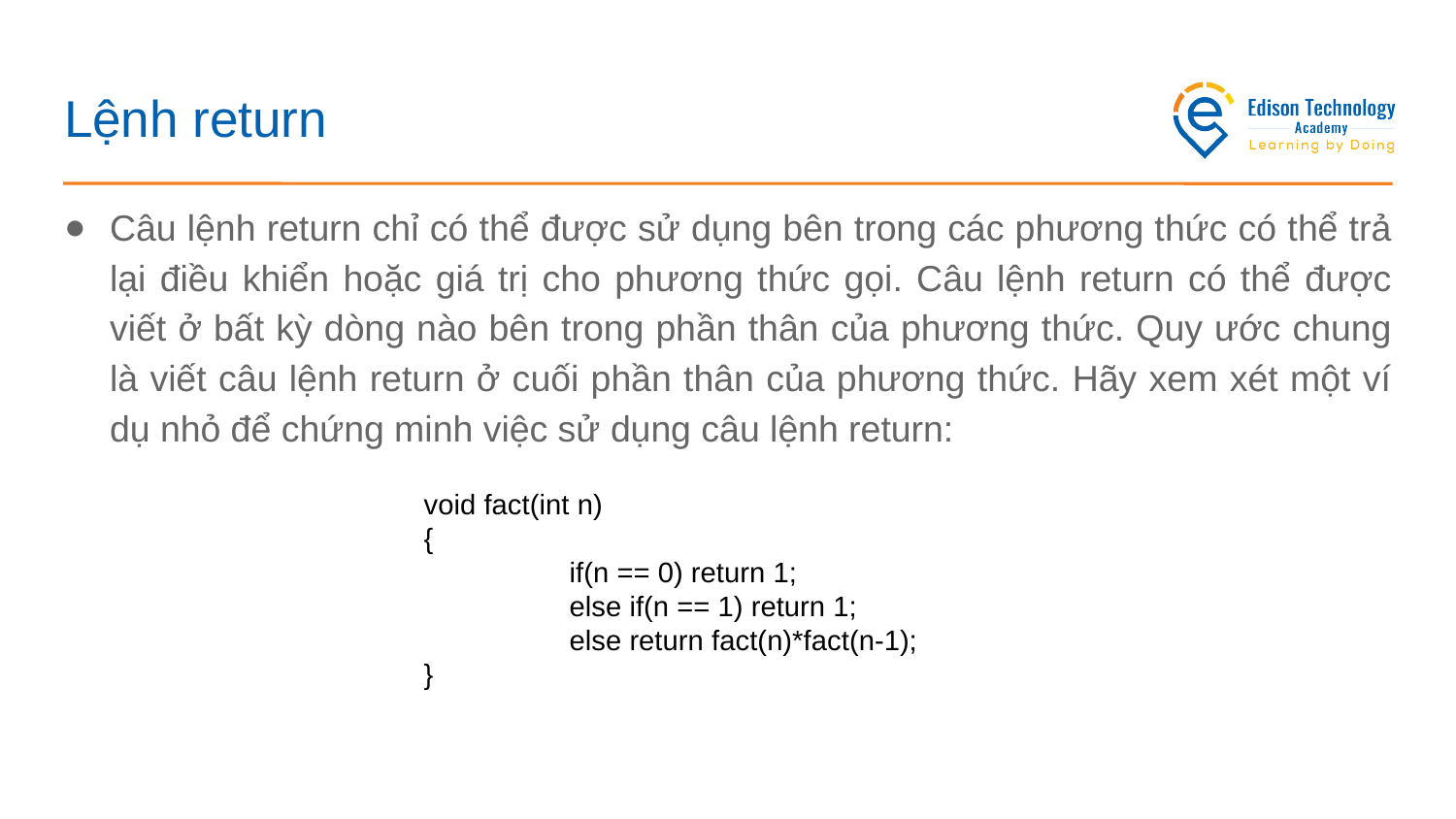

# Lệnh return
Câu lệnh return chỉ có thể được sử dụng bên trong các phương thức có thể trả lại điều khiển hoặc giá trị cho phương thức gọi. Câu lệnh return có thể được viết ở bất kỳ dòng nào bên trong phần thân của phương thức. Quy ước chung là viết câu lệnh return ở cuối phần thân của phương thức. Hãy xem xét một ví dụ nhỏ để chứng minh việc sử dụng câu lệnh return:
void fact(int n)
{
	if(n == 0) return 1;
	else if(n == 1) return 1;
	else return fact(n)*fact(n-1);
}